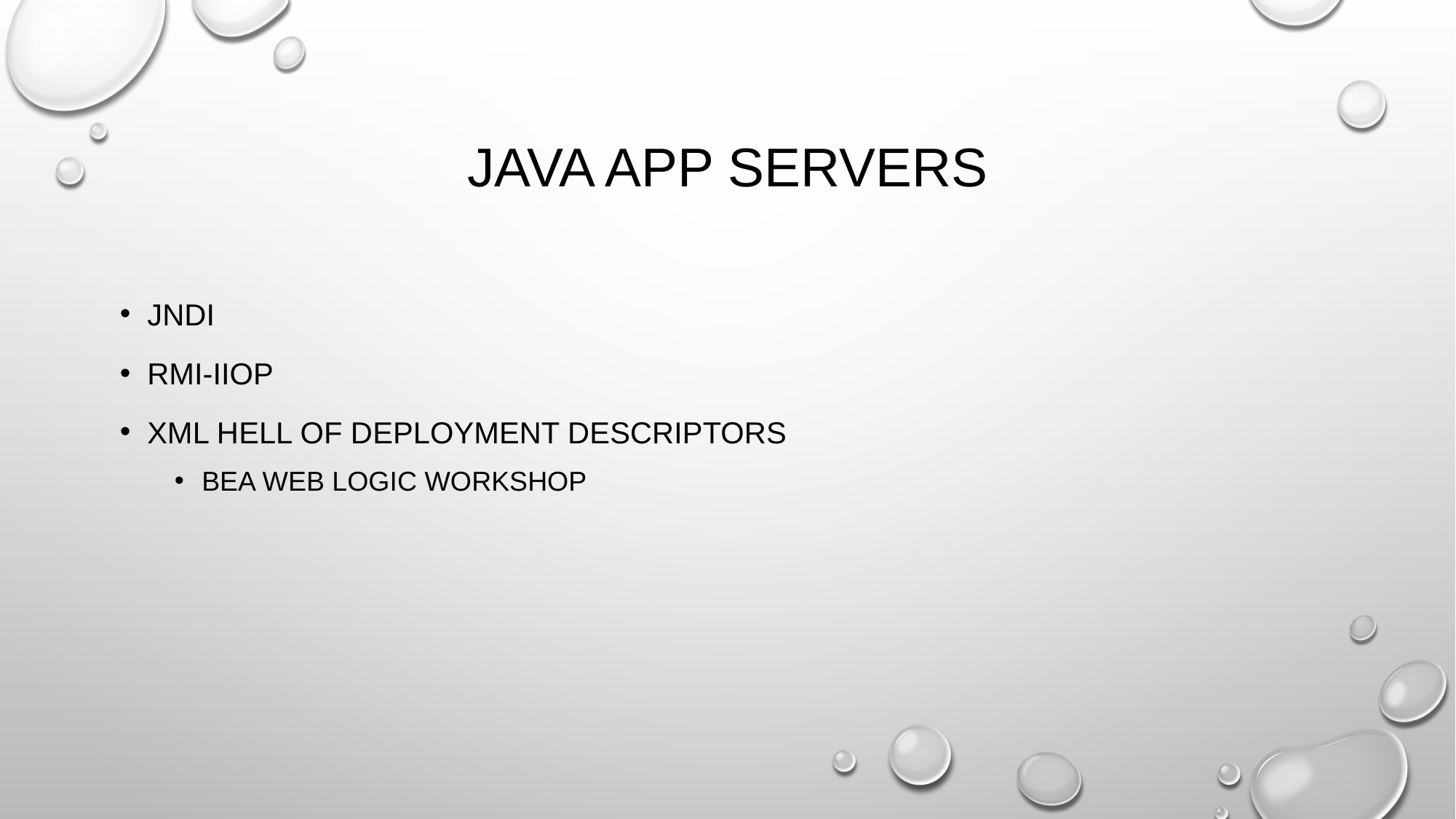

# Java App servers
Jndi
Rmi-iiop
Xml hell of deployment descriptors
Bea Web logic workshop